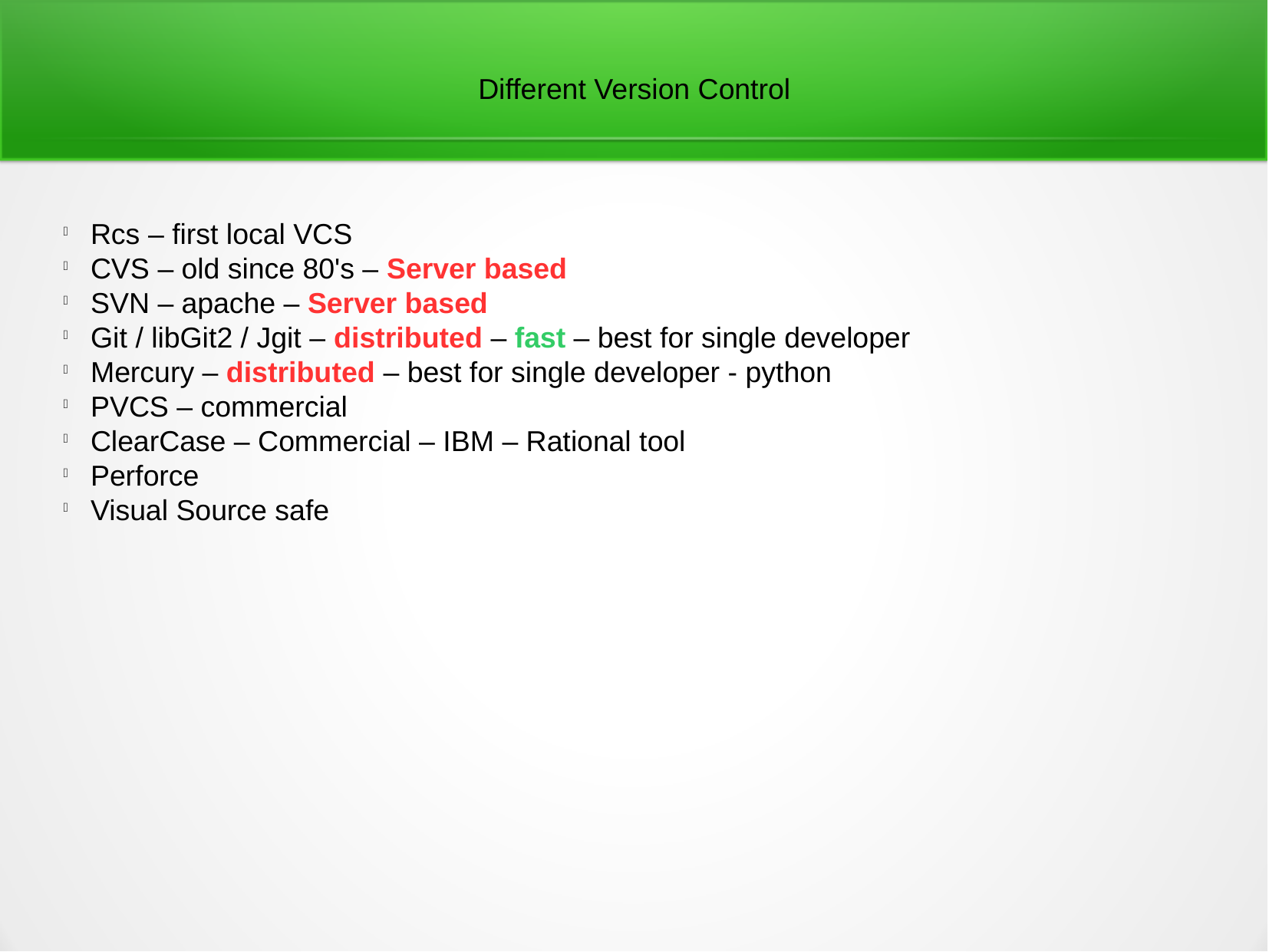

Different Version Control

Rcs – first local VCS
CVS – old since 80's – Server based
SVN – apache – Server based
Git / libGit2 / Jgit – distributed – fast – best for single developer
Mercury – distributed – best for single developer - python
PVCS – commercial
ClearCase – Commercial – IBM – Rational tool
Perforce
Visual Source safe